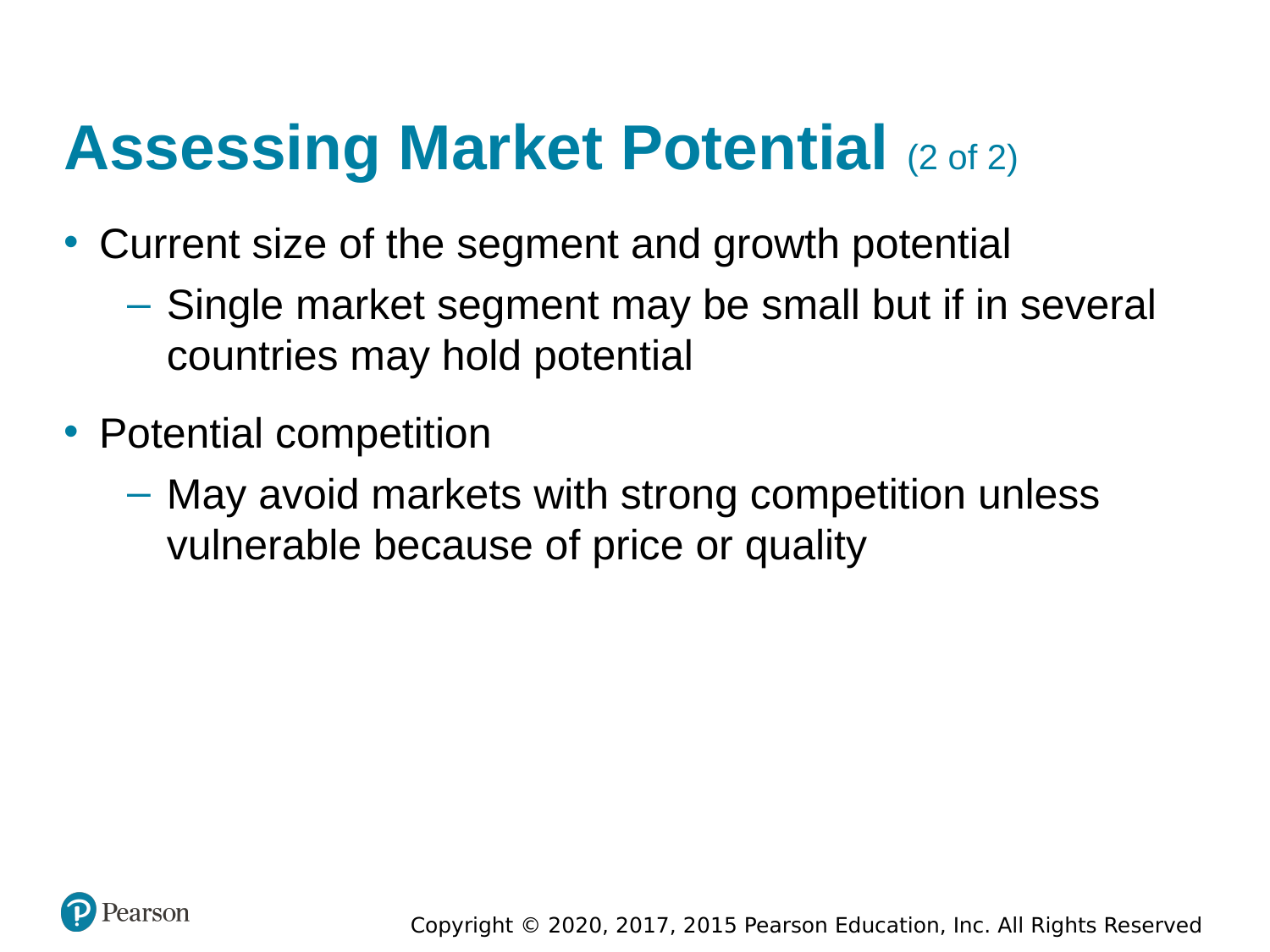

# Assessing Market Potential (2 of 2)
Current size of the segment and growth potential
Single market segment may be small but if in several countries may hold potential
Potential competition
May avoid markets with strong competition unless vulnerable because of price or quality